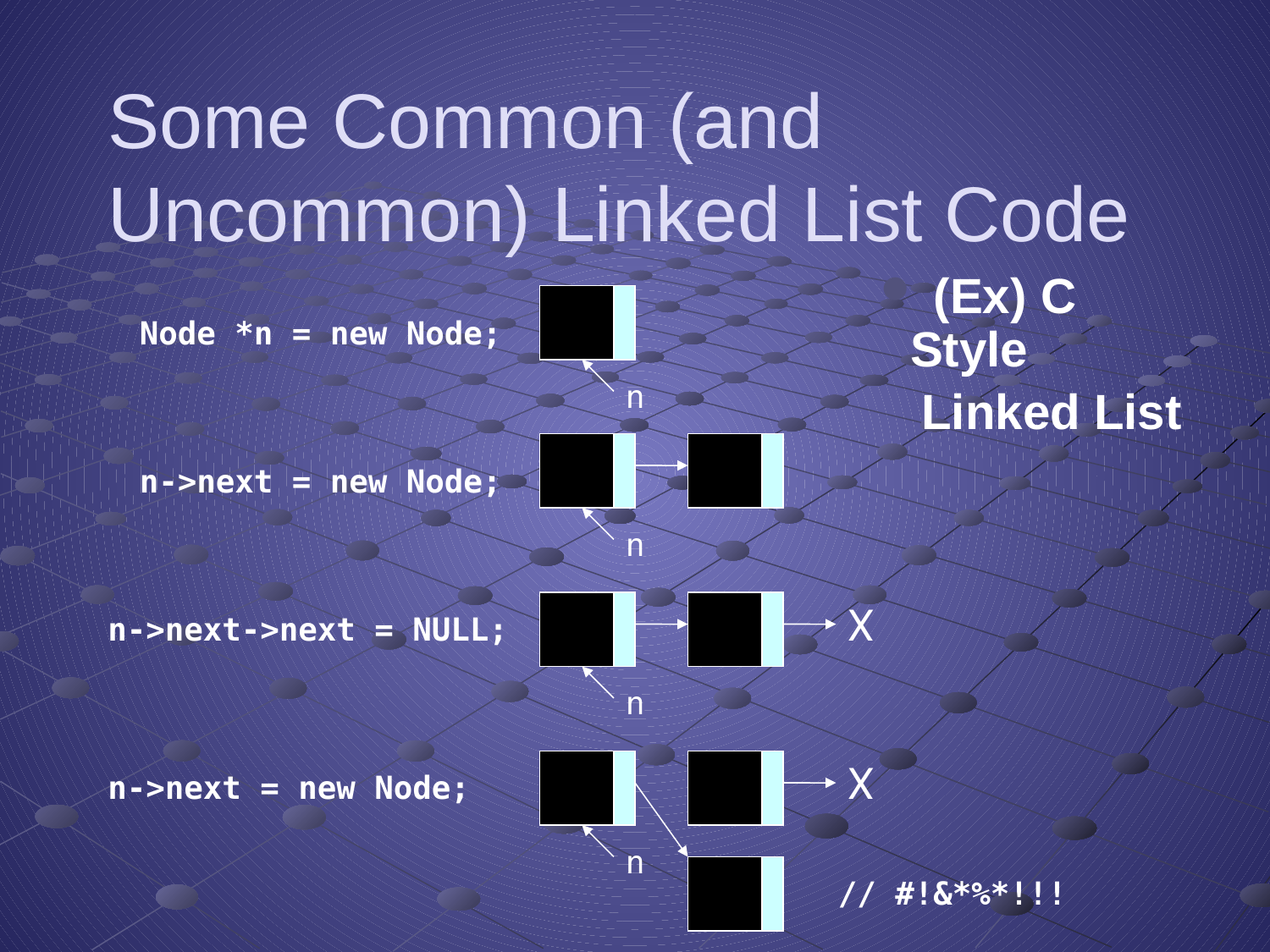

#
Some Common (and Uncommon) Linked List Code
 (Ex) C Style
   Linked List

Node *n = new Node;

n

n->next = new Node;

n

X
n->next->next = NULL;

n

X
n->next = new Node;

n

// #!&*%*!!!